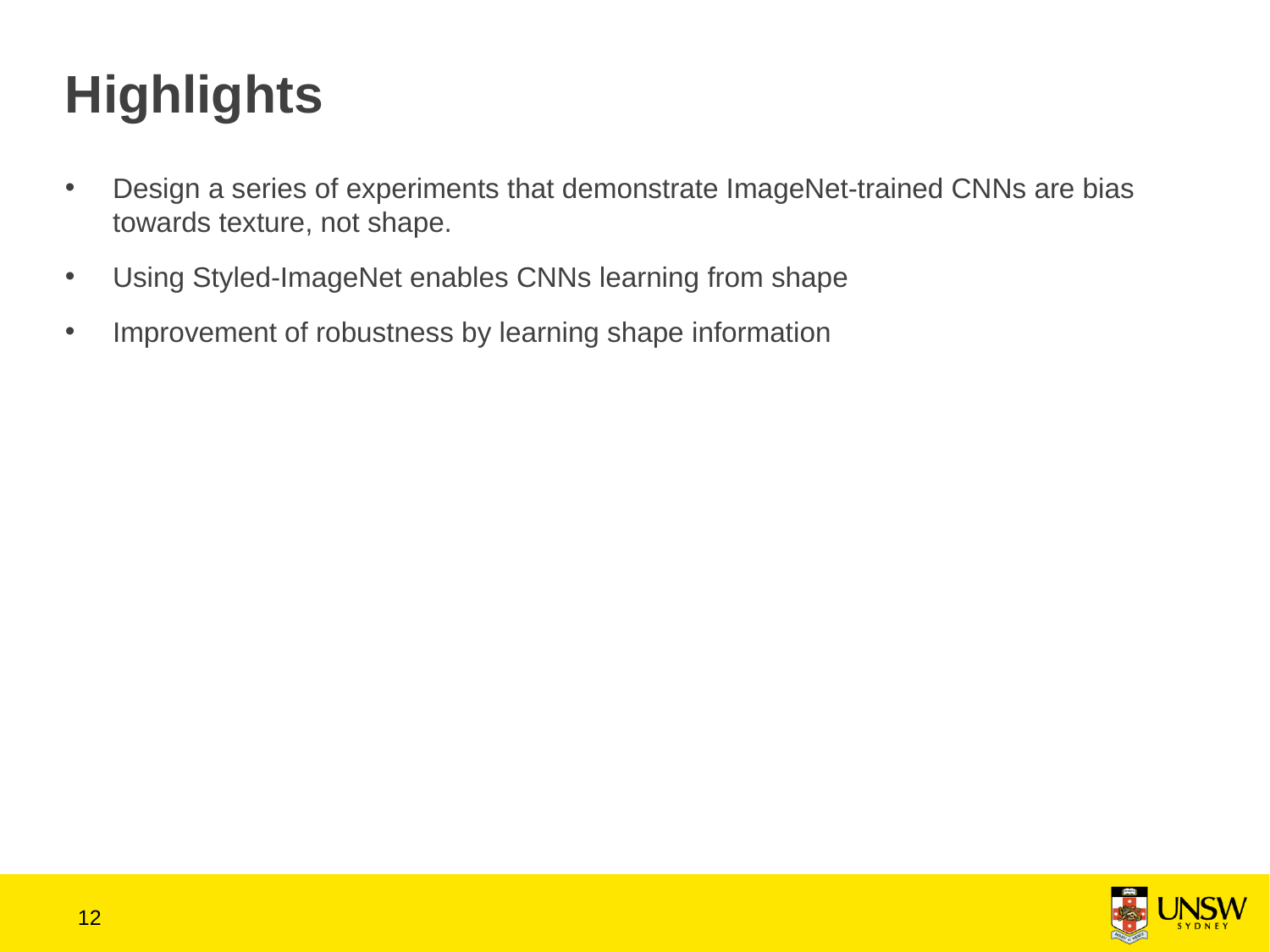

# Highlights
Design a series of experiments that demonstrate ImageNet-trained CNNs are bias towards texture, not shape.
Using Styled-ImageNet enables CNNs learning from shape
Improvement of robustness by learning shape information
12